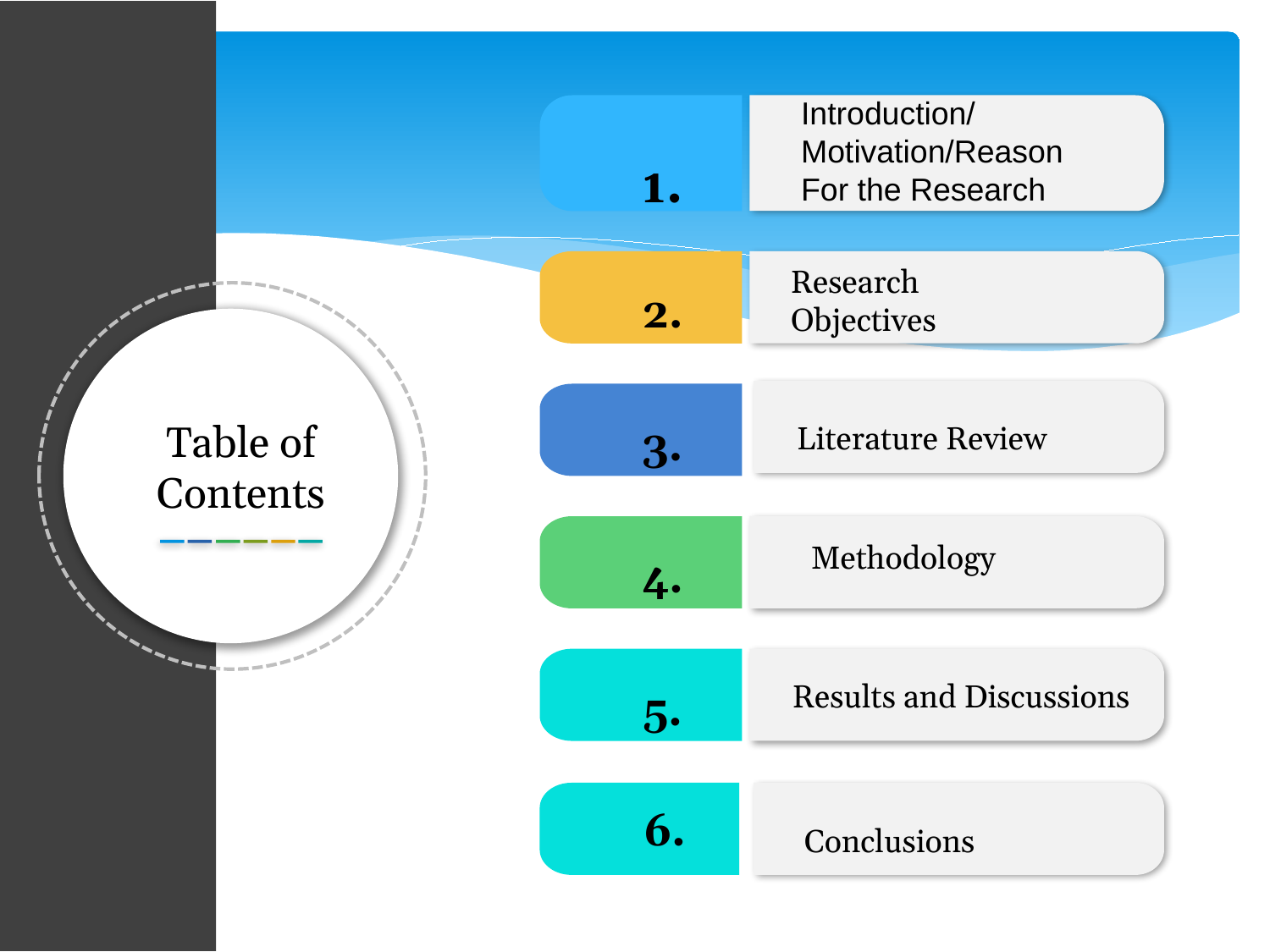

Introduction/
Motivation/Reason For the Research

1.

Research Objectives

2.

3.

4.

5.

Table of Contents

    Literature Review
Methodology
Results and Discussions
     6.

     Conclusions